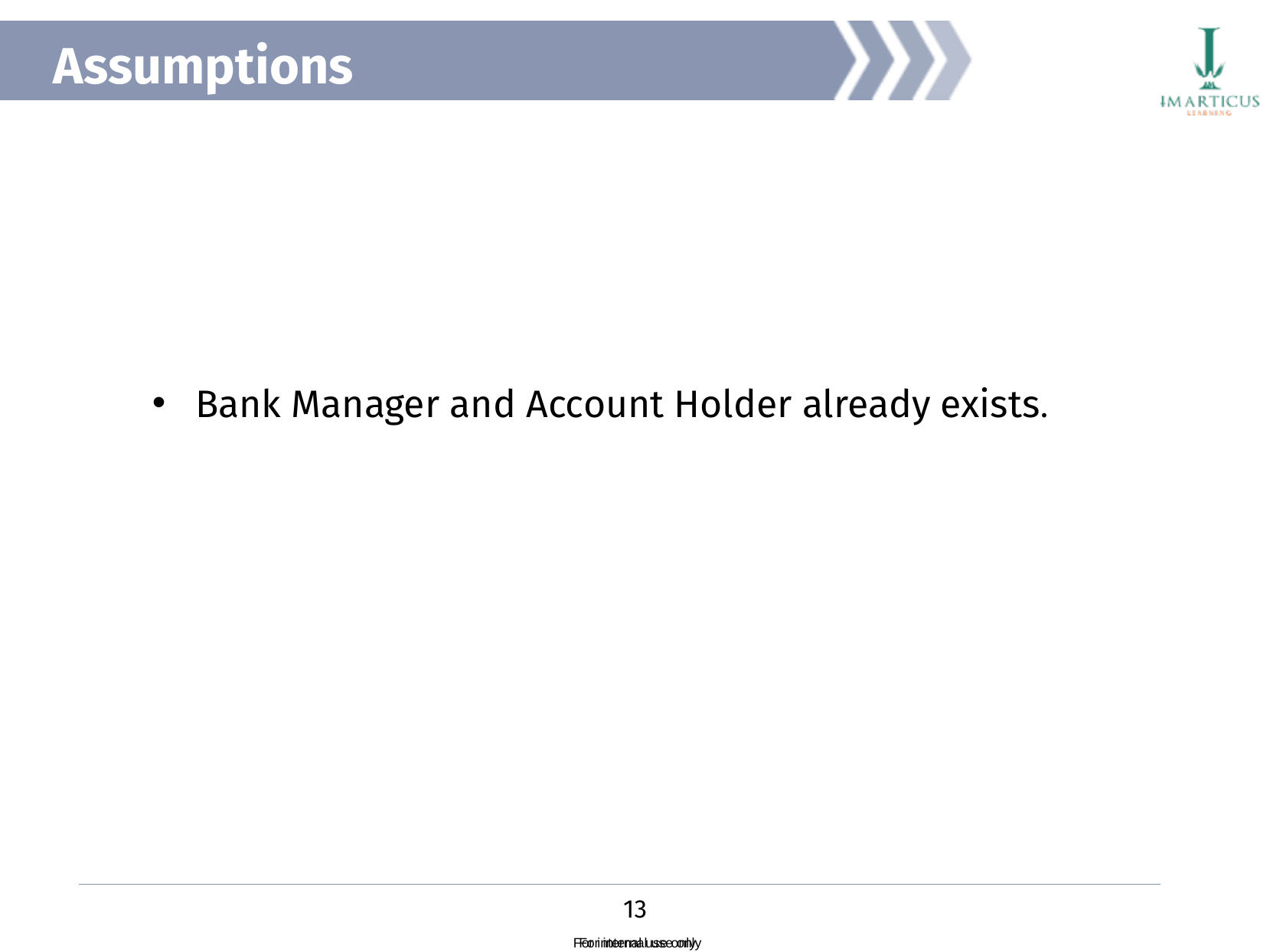

Assumptions
Bank Manager and Account Holder already exists.